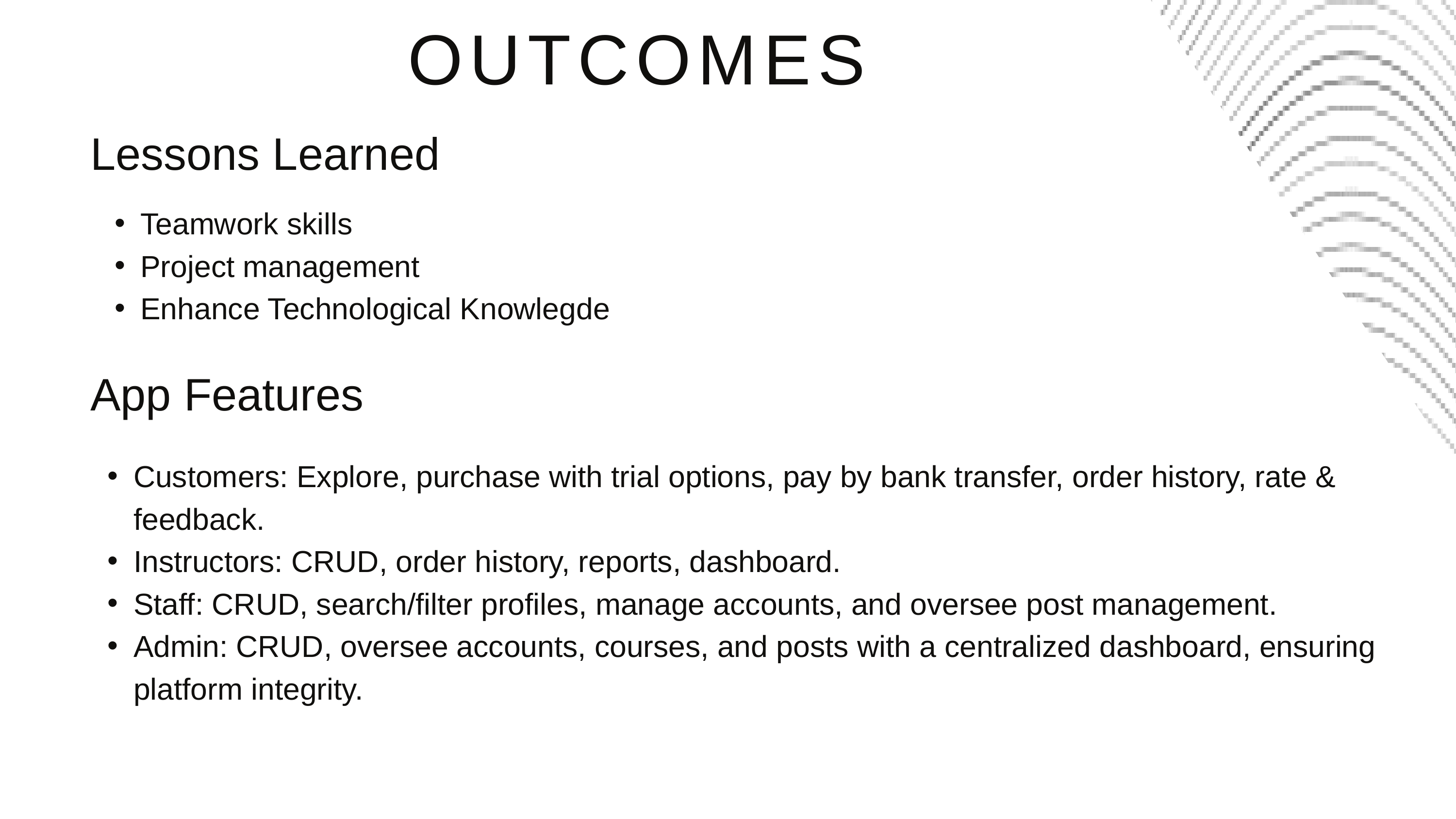

OUTCOMES

Lessons Learned
Teamwork skills
Project management
Enhance Technological Knowlegde
App Features
Customers: Explore, purchase with trial options, pay by bank transfer, order history, rate & feedback.
Instructors: CRUD, order history, reports, dashboard.
Staff: CRUD, search/filter profiles, manage accounts, and oversee post management.
Admin: CRUD, oversee accounts, courses, and posts with a centralized dashboard, ensuring platform integrity.